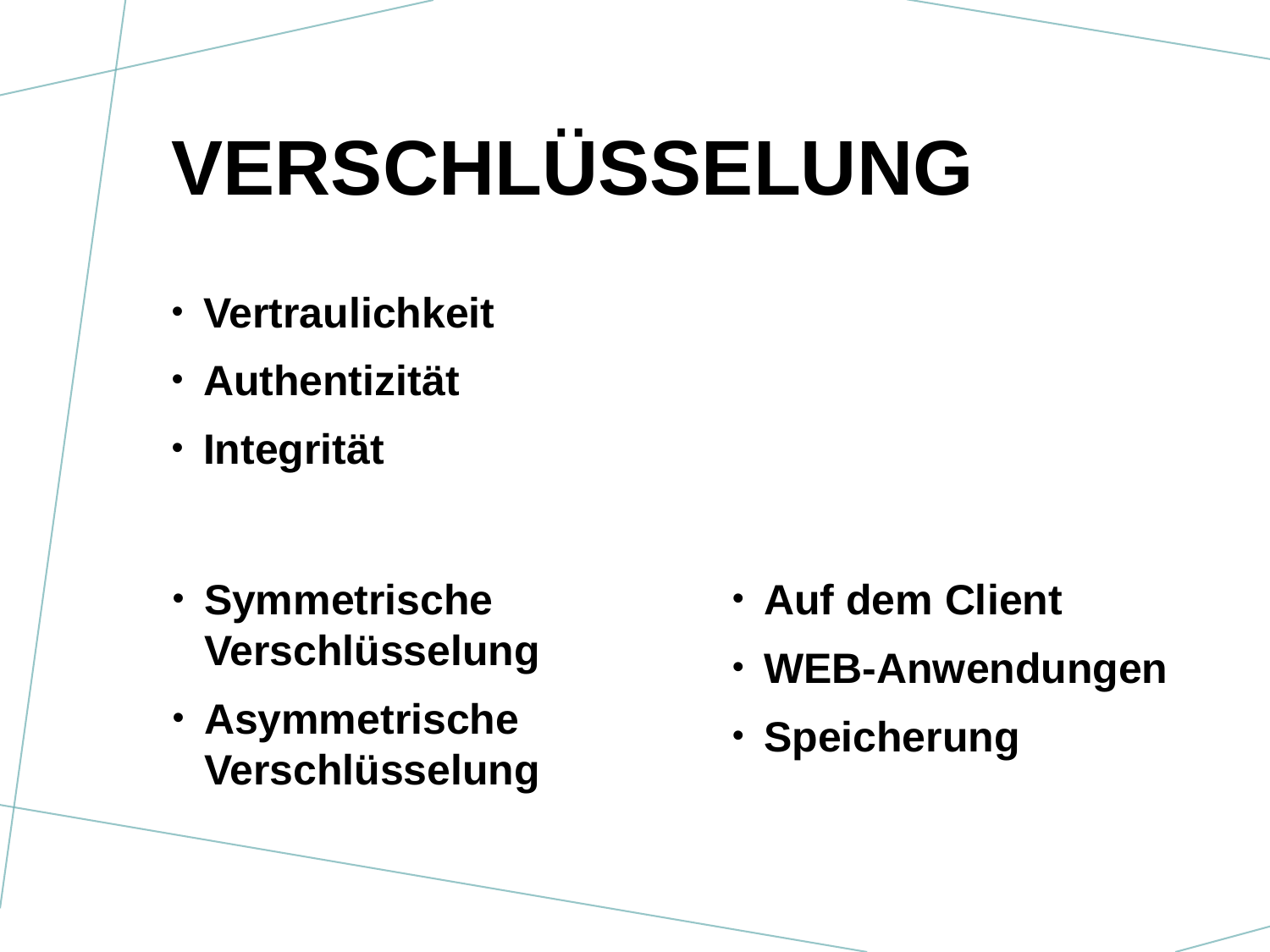

# Verschlüsselung
Vertraulichkeit
Authentizität
Integrität
Symmetrische Verschlüsselung
Asymmetrische Verschlüsselung
Auf dem Client
WEB-Anwendungen
Speicherung